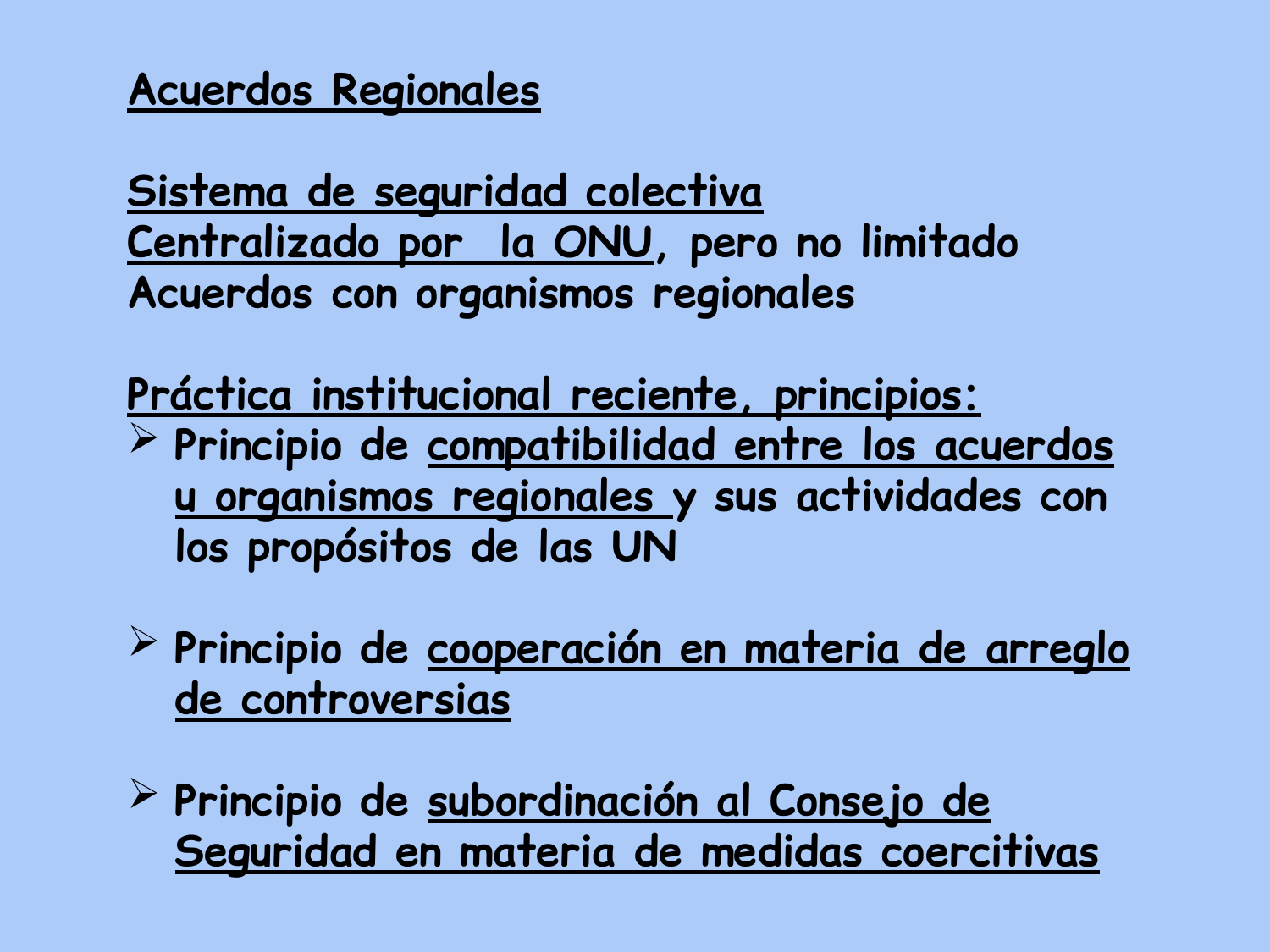

Acuerdos Regionales

Sistema de seguridad colectiva
Centralizado por  la ONU, pero no limitado
Acuerdos con organismos regionales

Práctica institucional reciente, principios:
Principio de compatibilidad entre los acuerdos u organismos regionales y sus actividades con los propósitos de las UN

Principio de cooperación en materia de arreglo de controversias

Principio de subordinación al Consejo de Seguridad en materia de medidas coercitivas